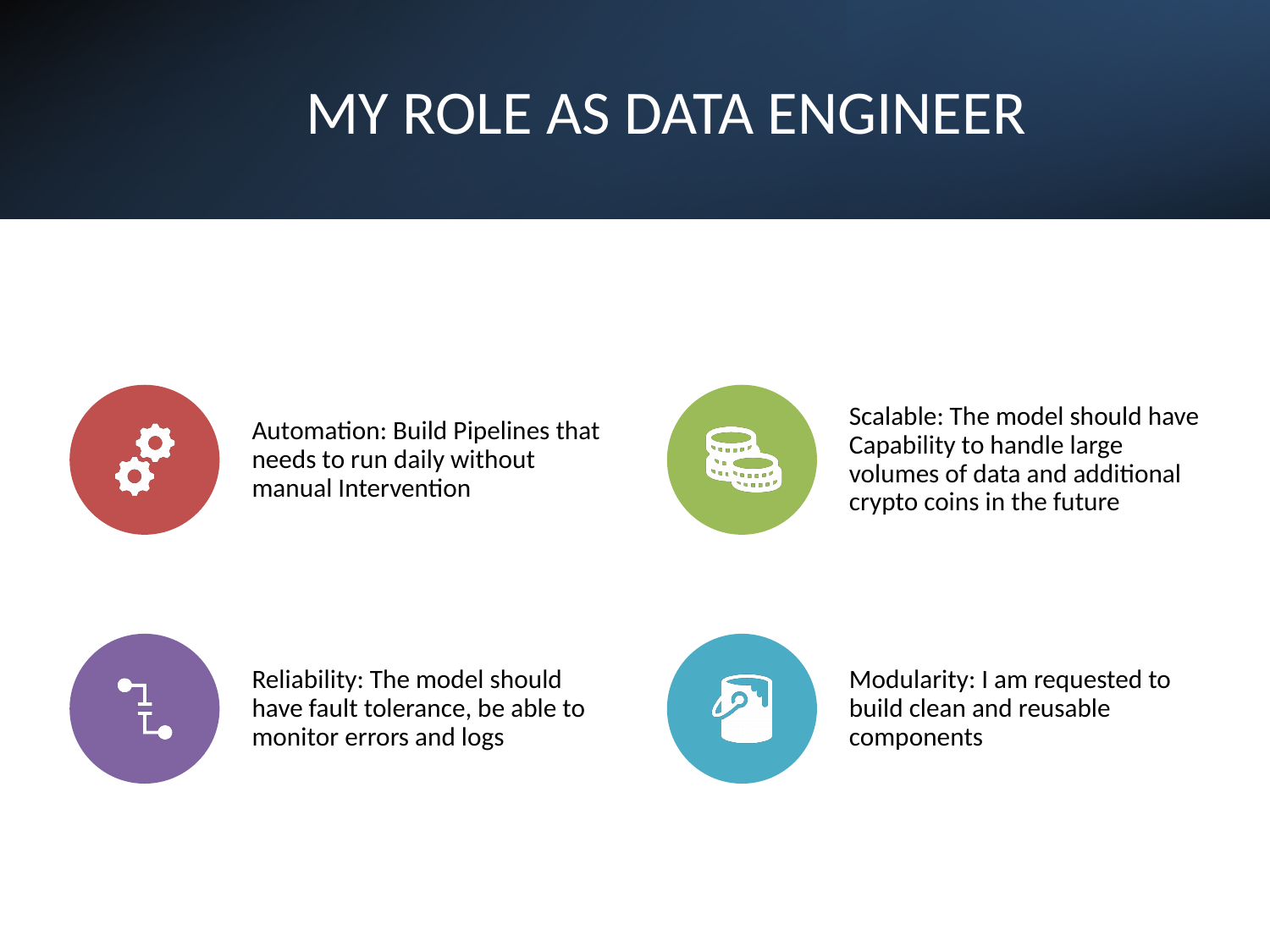

# MY ROLE AS DATA ENGINEER
Automation: Build Pipelines that needs to run daily without manual Intervention
Scalable: The model should have Capability to handle large volumes of data and additional crypto coins in the future
Reliability: The model should have fault tolerance, be able to monitor errors and logs
Modularity: I am requested to build clean and reusable components